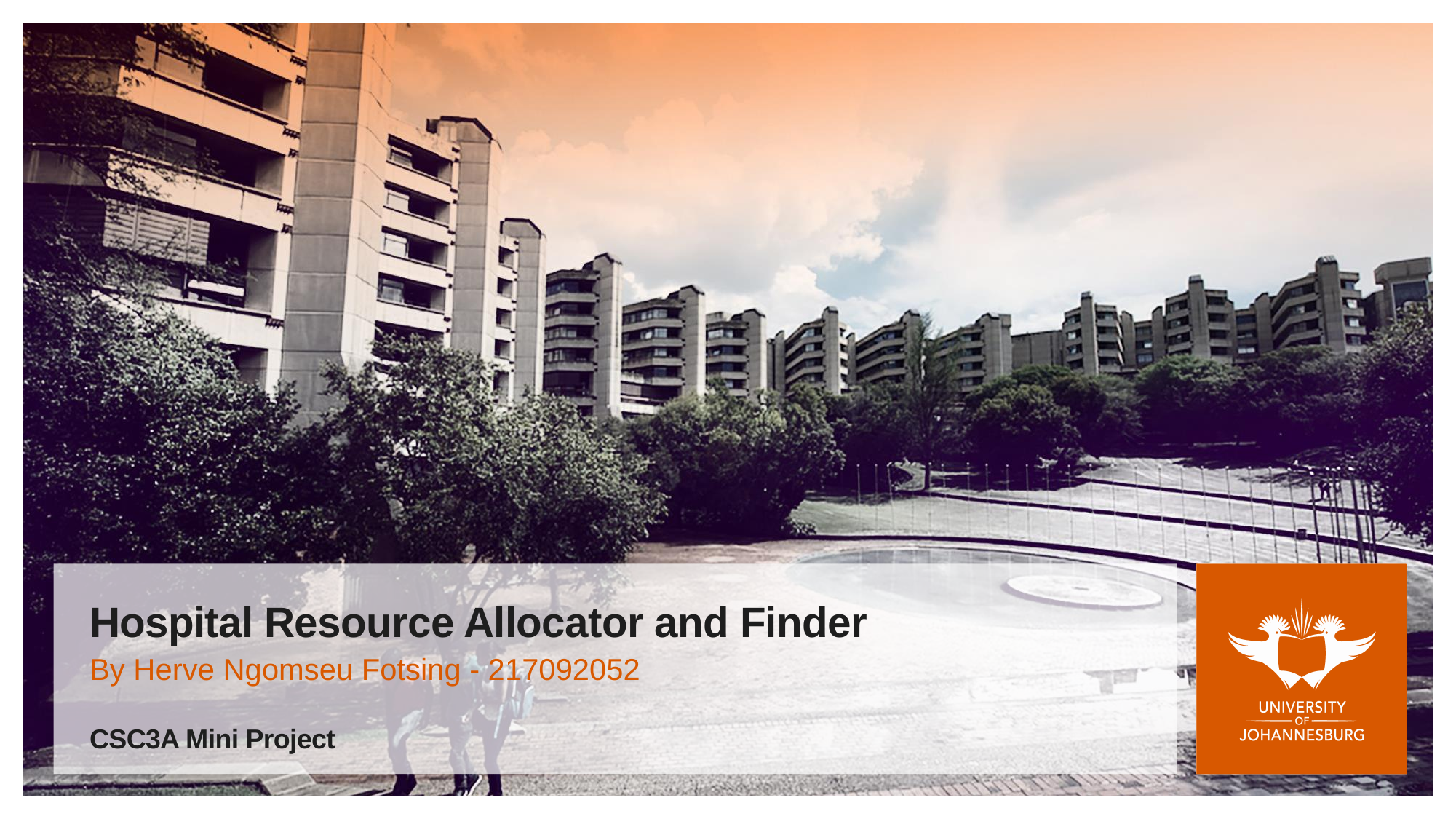

# Hospital Resource Allocator and Finder
By Herve Ngomseu Fotsing - 217092052
CSC3A Mini Project